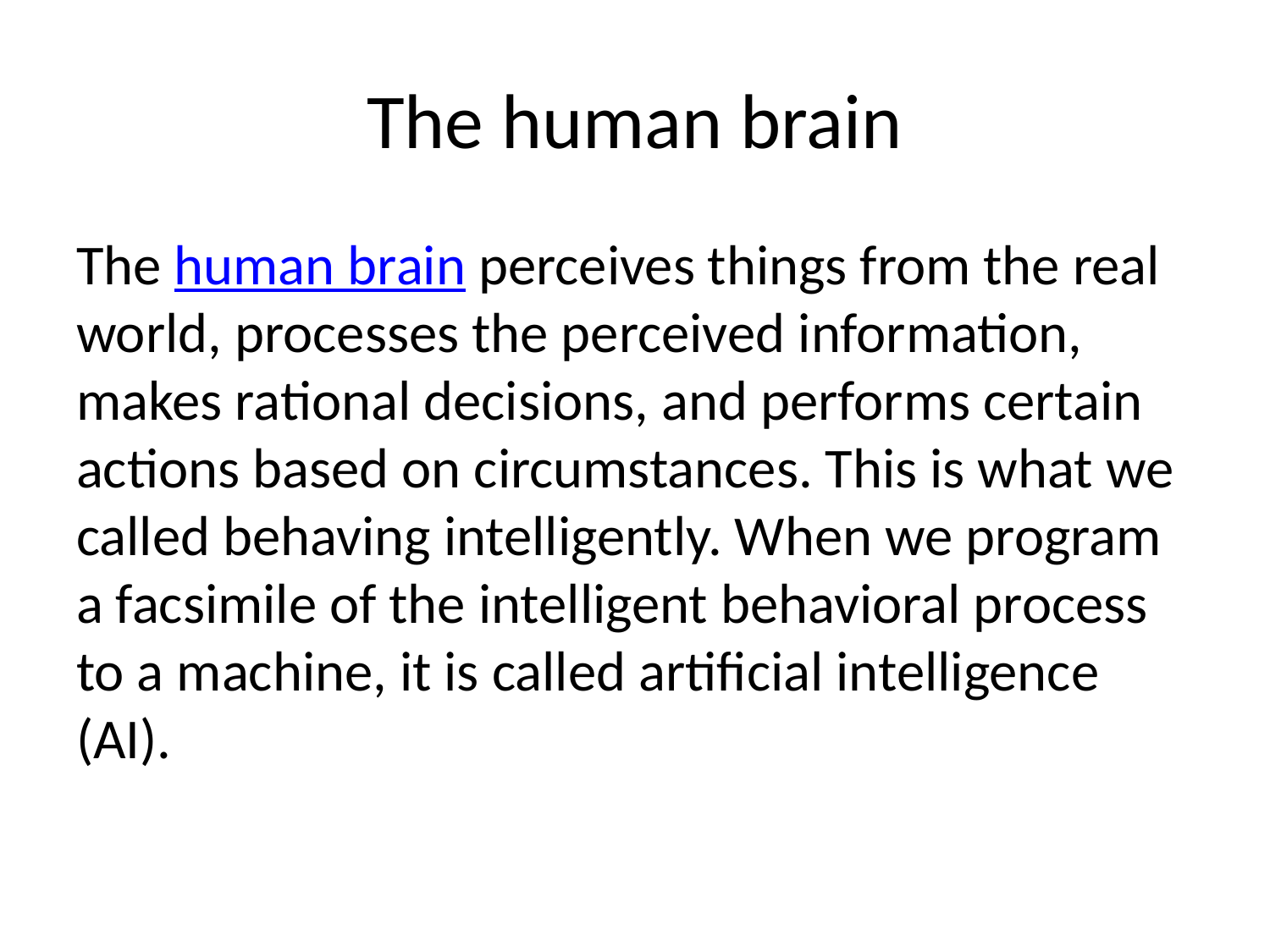

# The human brain
The human brain perceives things from the real world, processes the perceived information, makes rational decisions, and performs certain actions based on circumstances. This is what we called behaving intelligently. When we program a facsimile of the intelligent behavioral process to a machine, it is called artificial intelligence (AI).